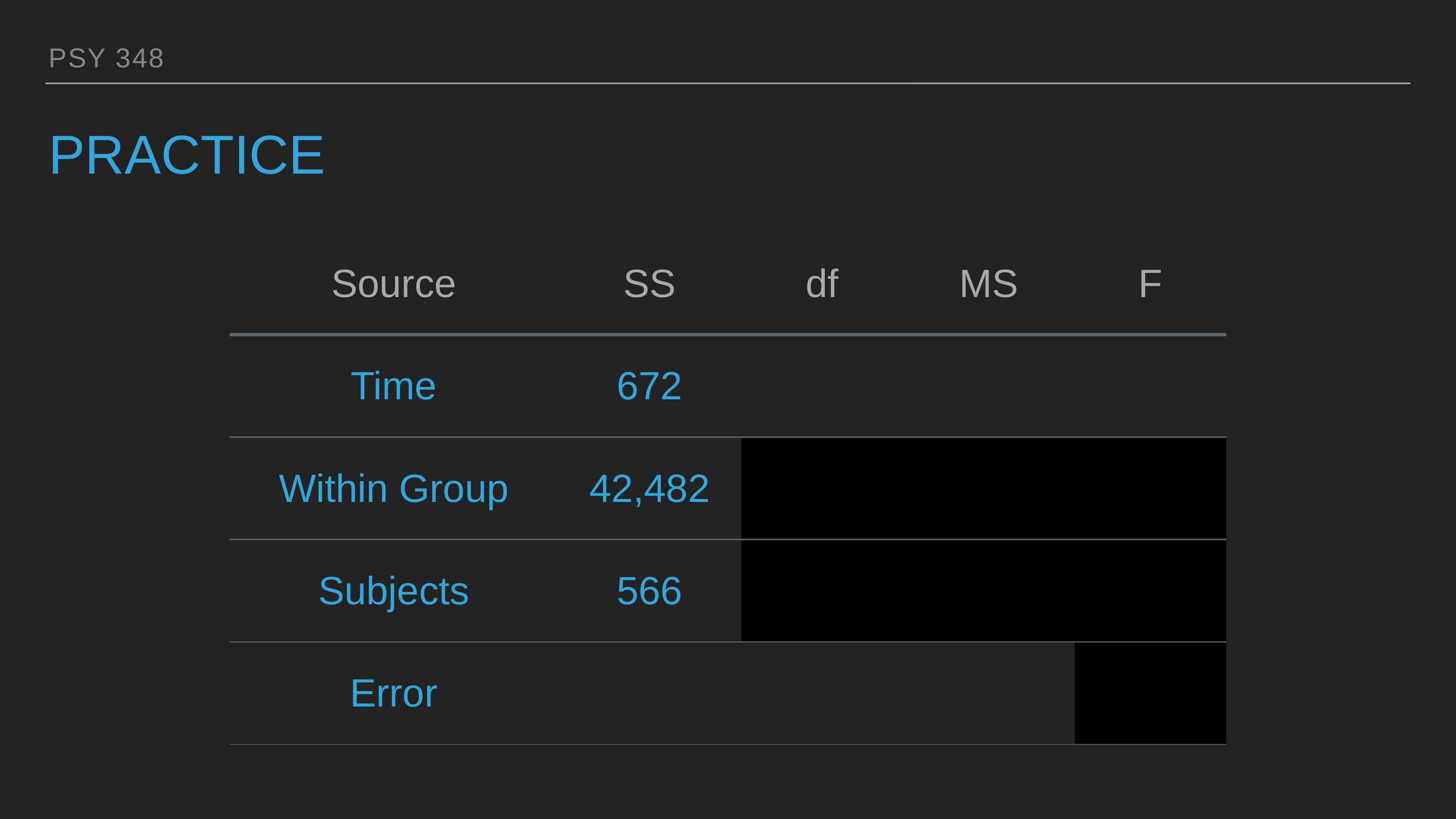

PSY 348
# Practice
| Source | SS | df | MS | F |
| --- | --- | --- | --- | --- |
| Time | 672 |  |  |  |
| Within Group | 42,482 |  |  |  |
| Subjects | 566 |  |  |  |
| Error |  |  |  |  |